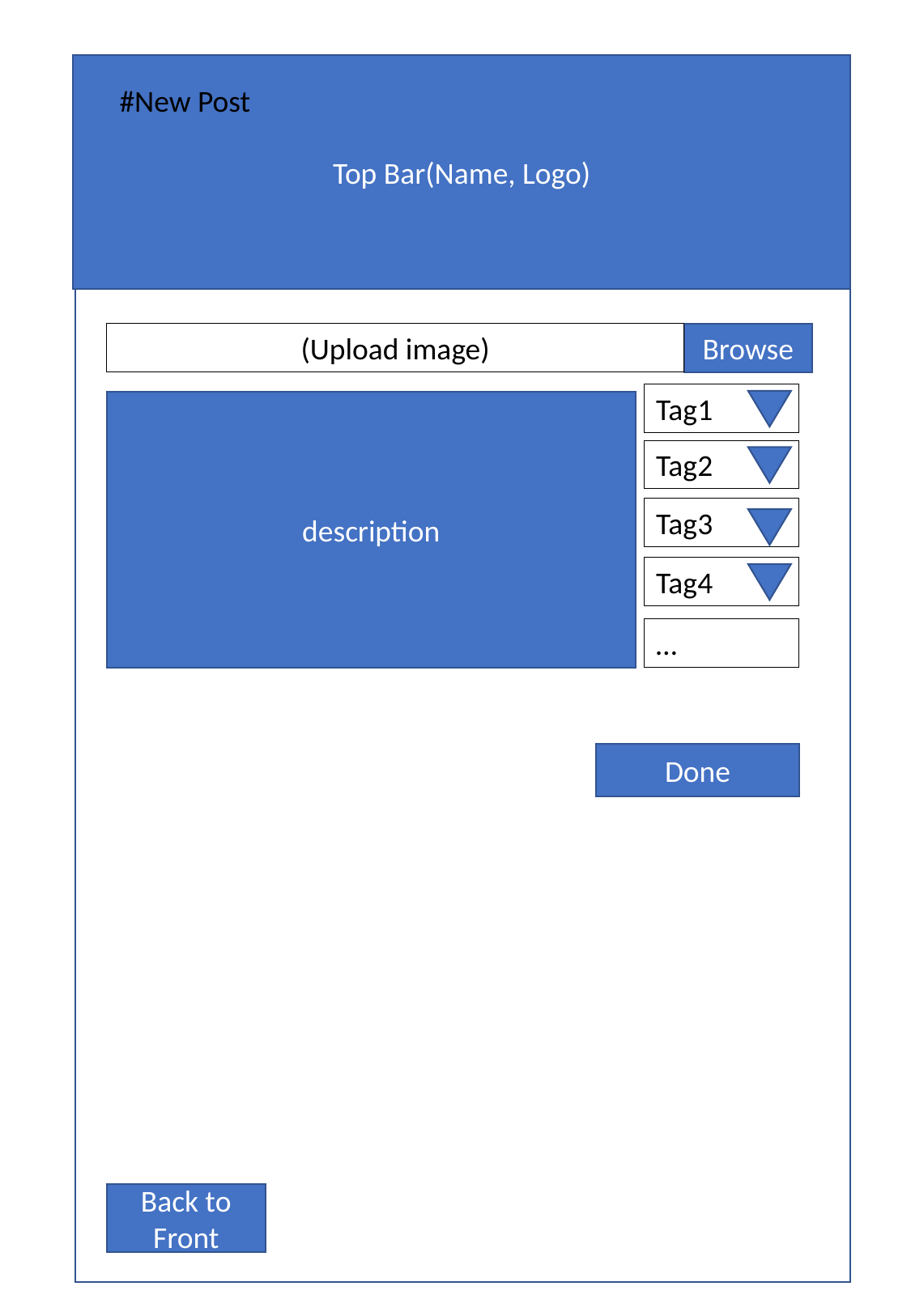

Top Bar(Name, Logo)

Browse
#New Post
(Upload image)
Tag1

description
Tag2

Tag3

Tag4

…
Done
Back to Front